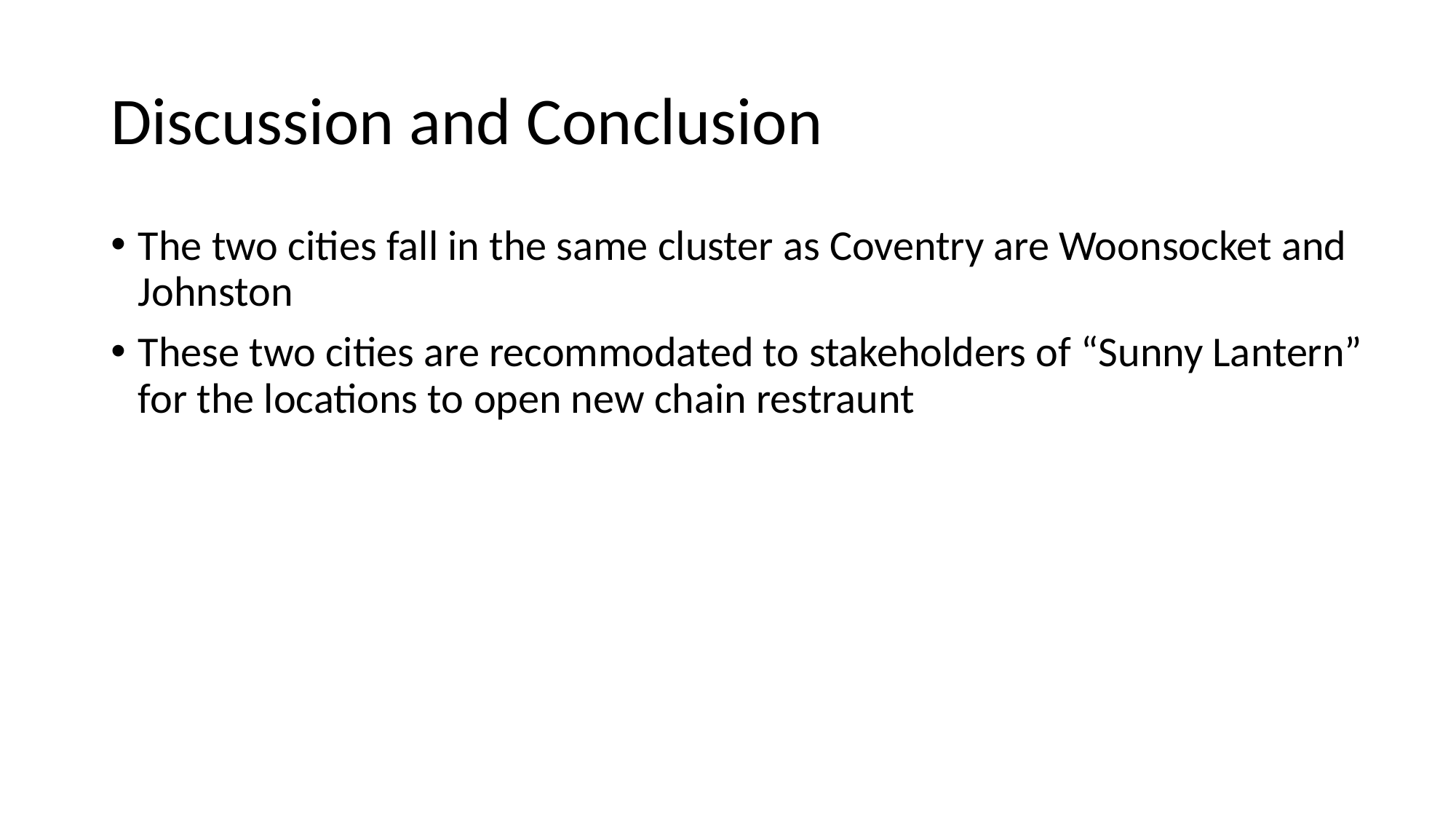

# Discussion and Conclusion
The two cities fall in the same cluster as Coventry are Woonsocket and Johnston
These two cities are recommodated to stakeholders of “Sunny Lantern” for the locations to open new chain restraunt